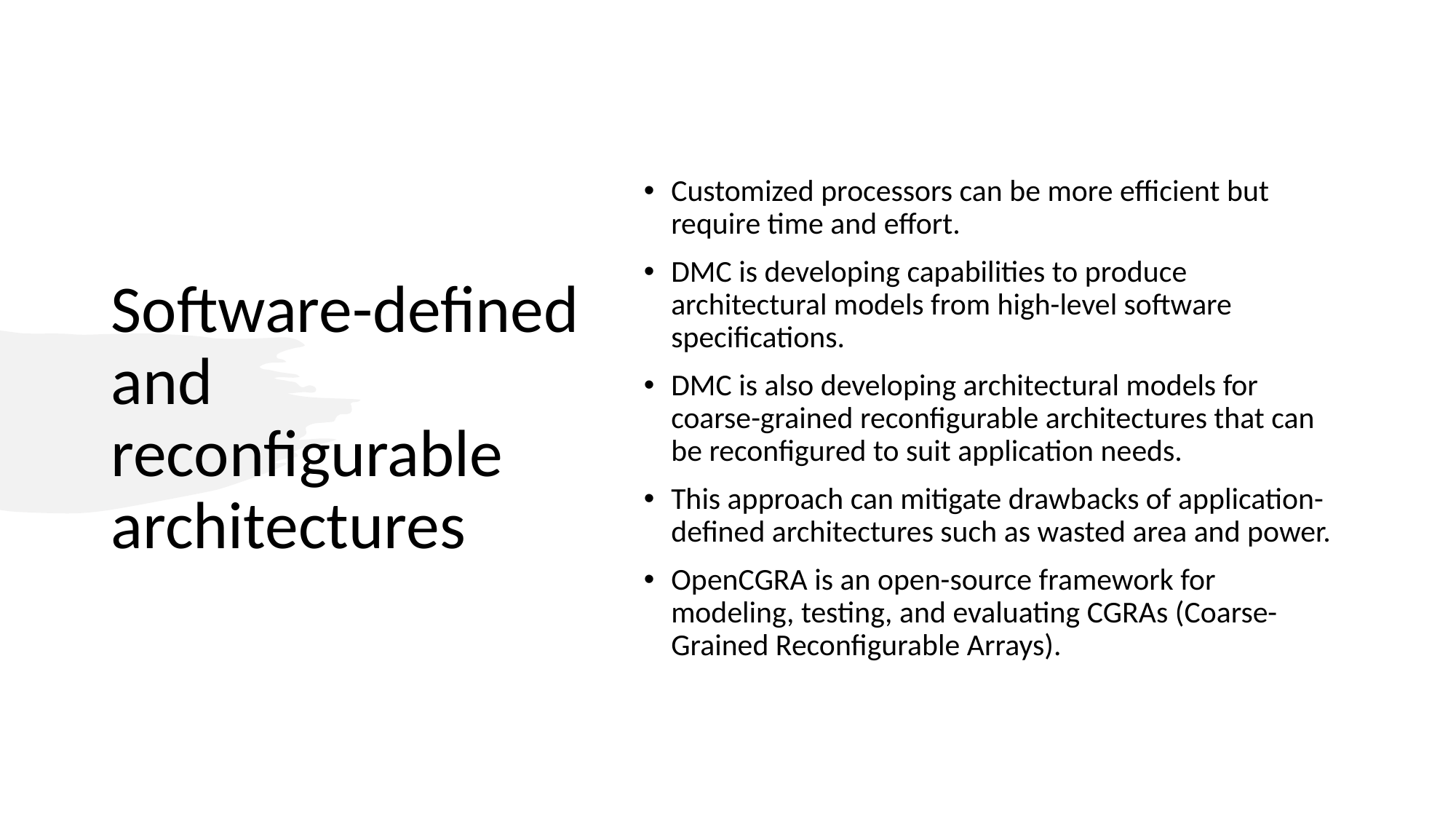

# Software-defined and reconfigurable architectures
Customized processors can be more efficient but require time and effort.
DMC is developing capabilities to produce architectural models from high-level software specifications.
DMC is also developing architectural models for coarse-grained reconfigurable architectures that can be reconfigured to suit application needs.
This approach can mitigate drawbacks of application-defined architectures such as wasted area and power.
OpenCGRA is an open-source framework for modeling, testing, and evaluating CGRAs (Coarse-Grained Reconfigurable Arrays).